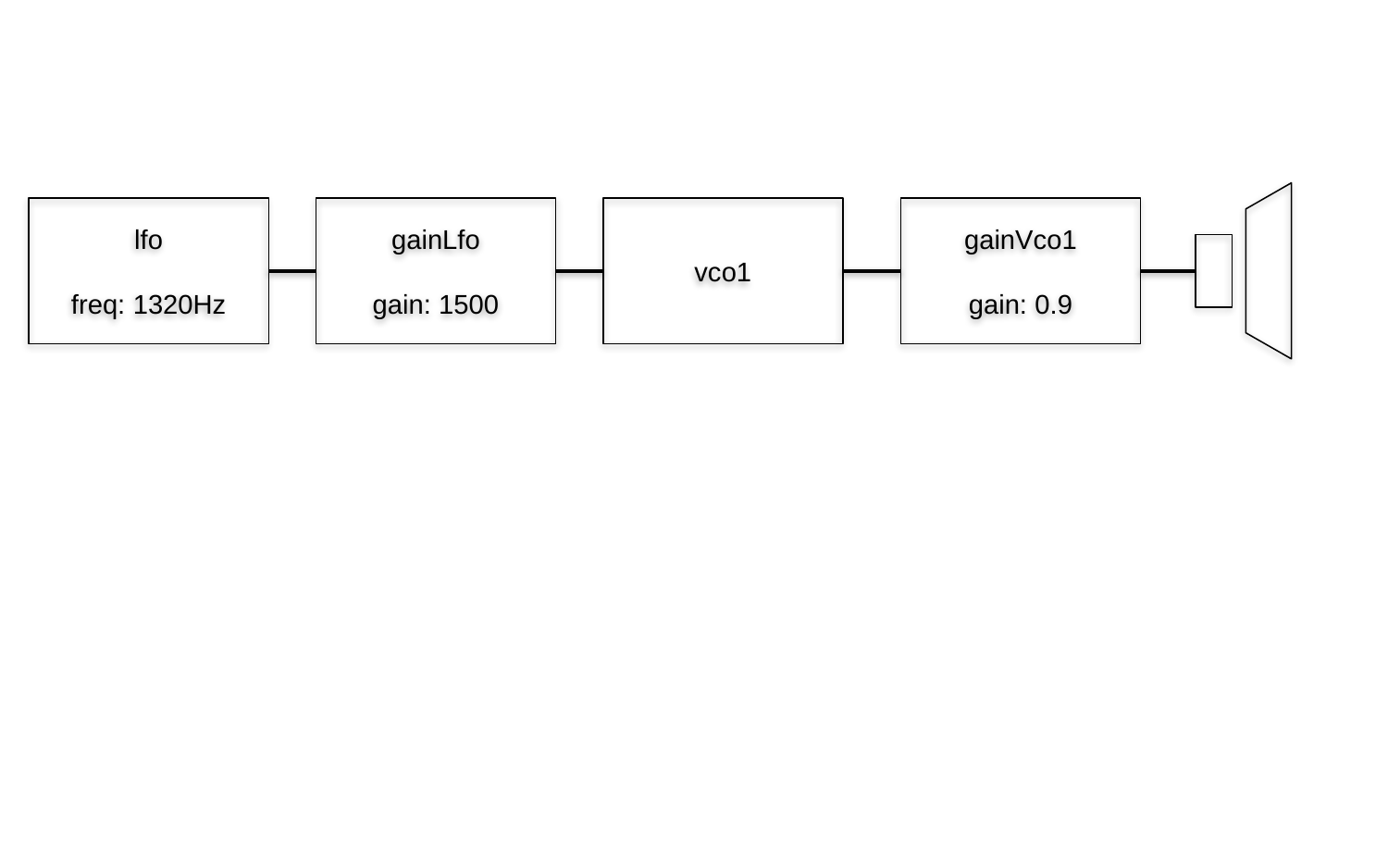

gainLfo

gain: 1500
lfo

freq: 1320Hz
vco1
gainVco1

gain: 0.9